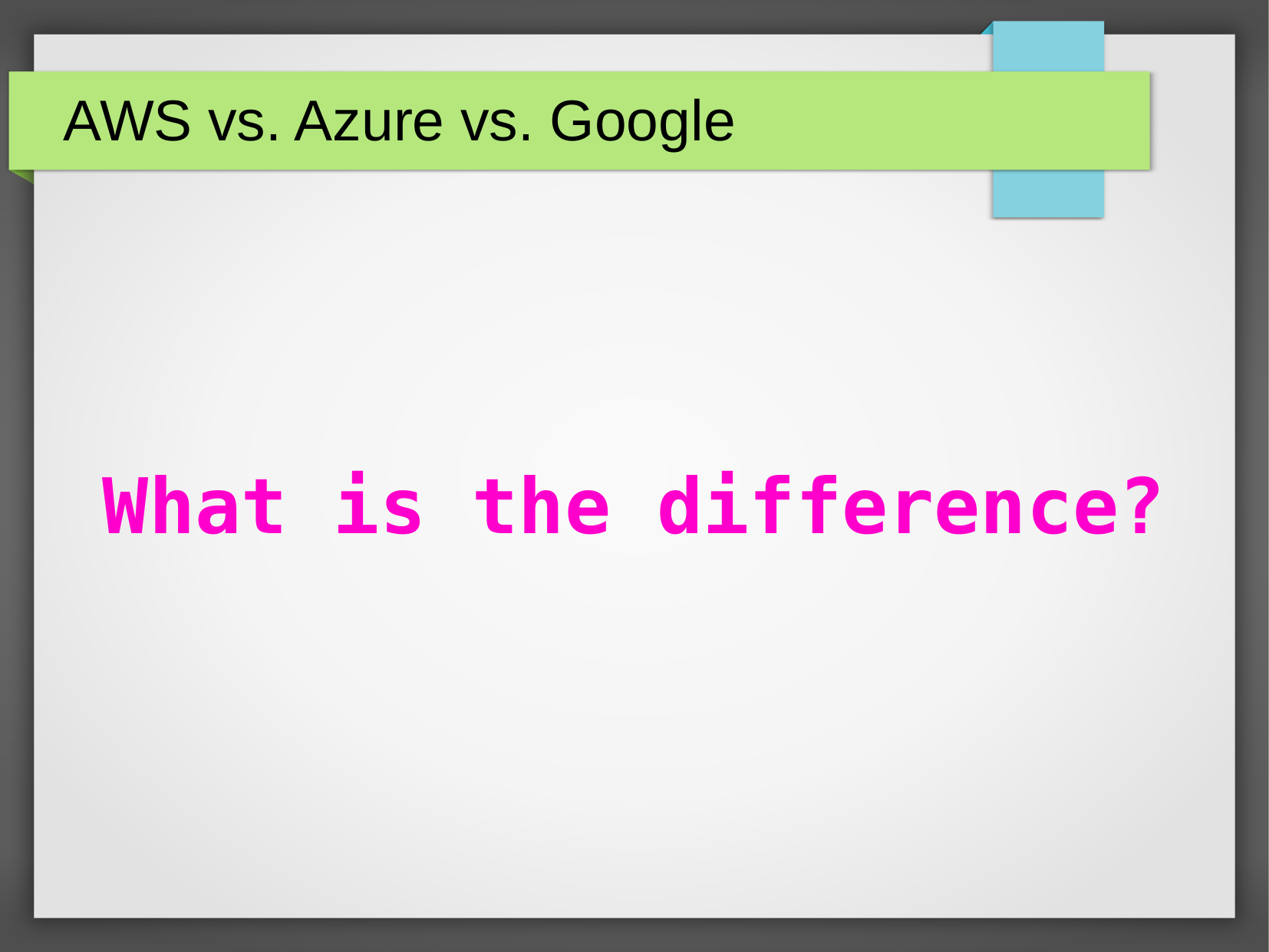

AWS vs. Azure vs. Google
What is the difference?